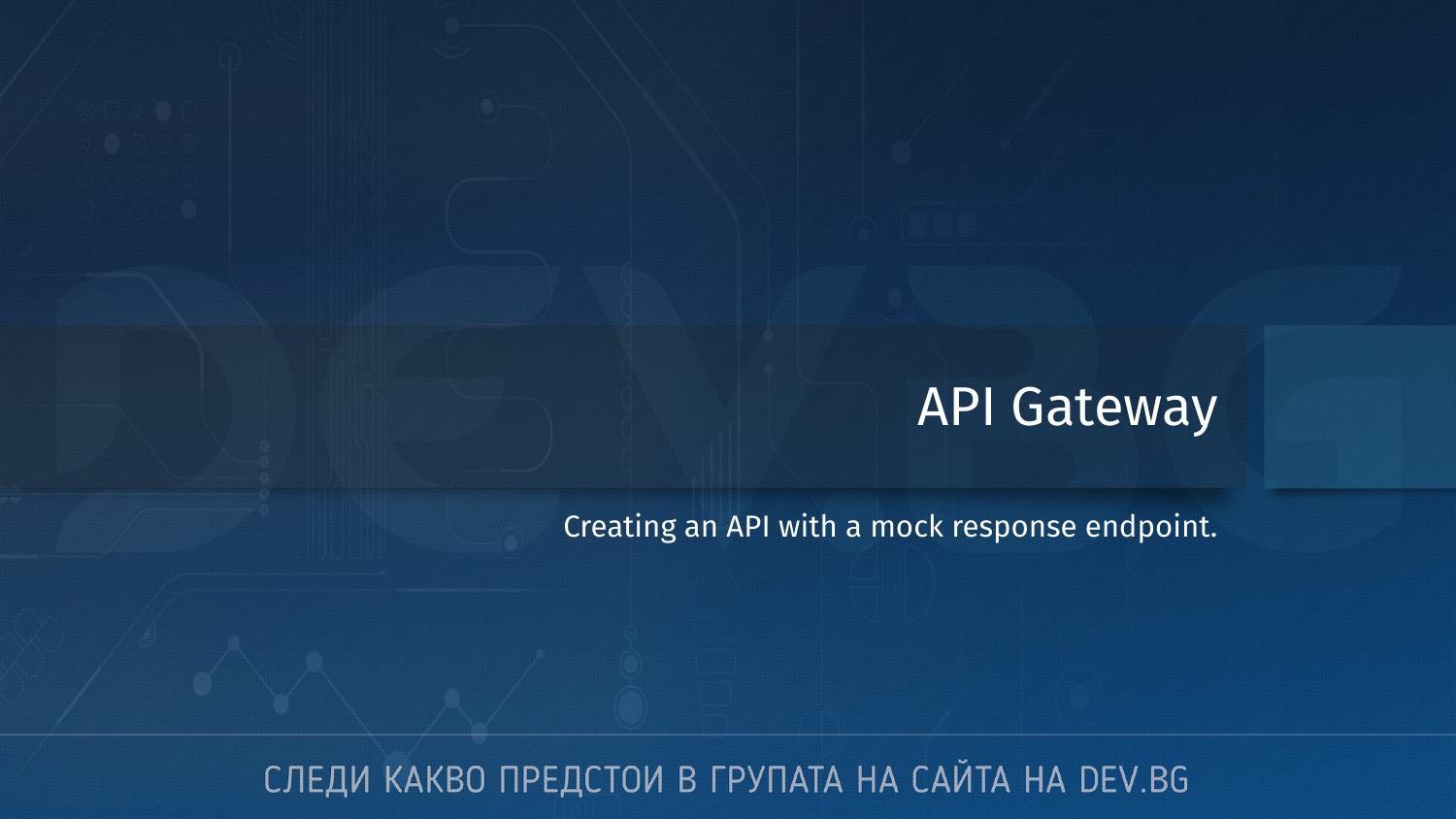

# API Gateway
Creating an API with a mock response endpoint.